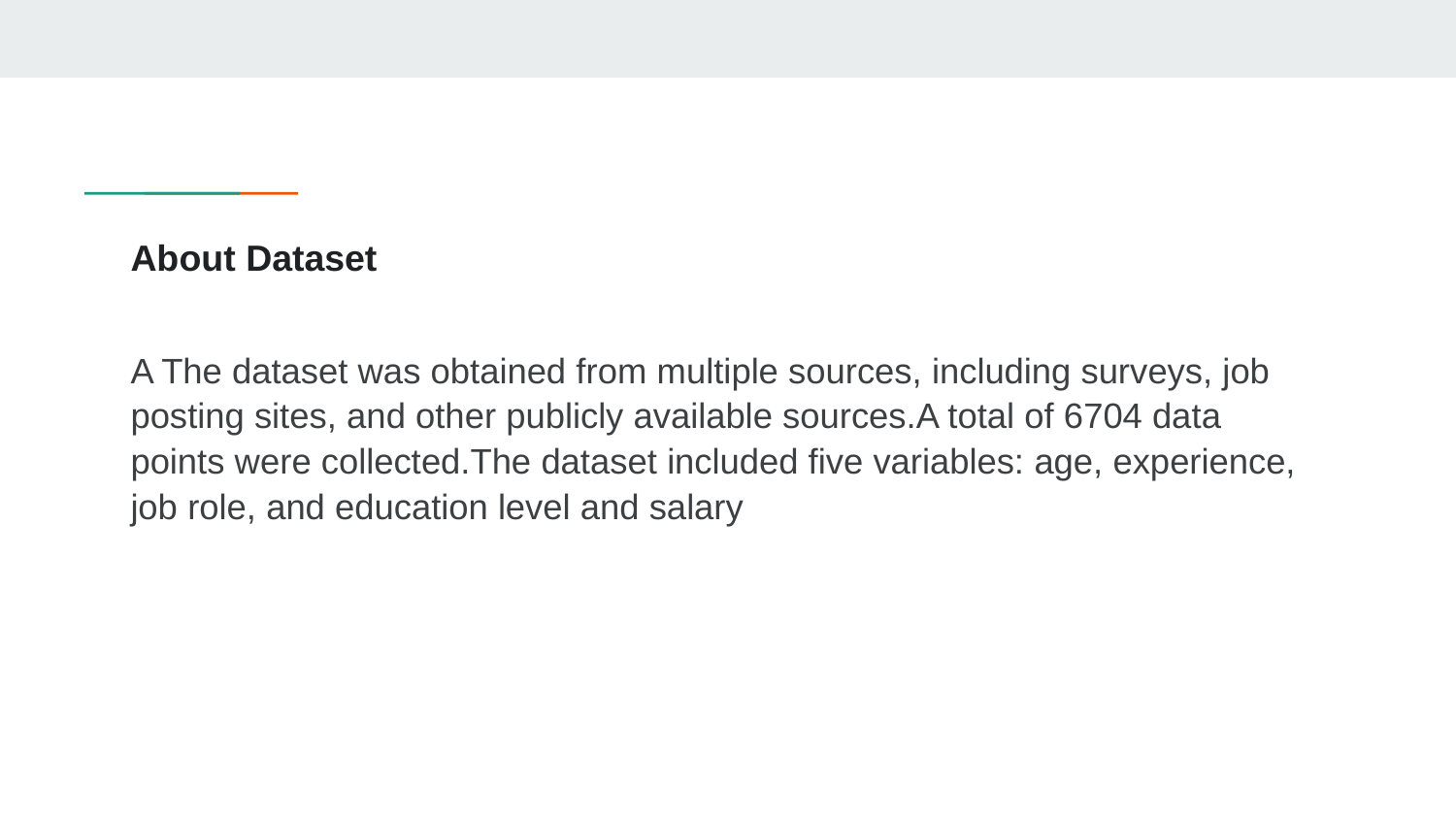

# About Dataset

A The dataset was obtained from multiple sources, including surveys, job posting sites, and other publicly available sources.A total of 6704 data points were collected.The dataset included five variables: age, experience, job role, and education level and salary